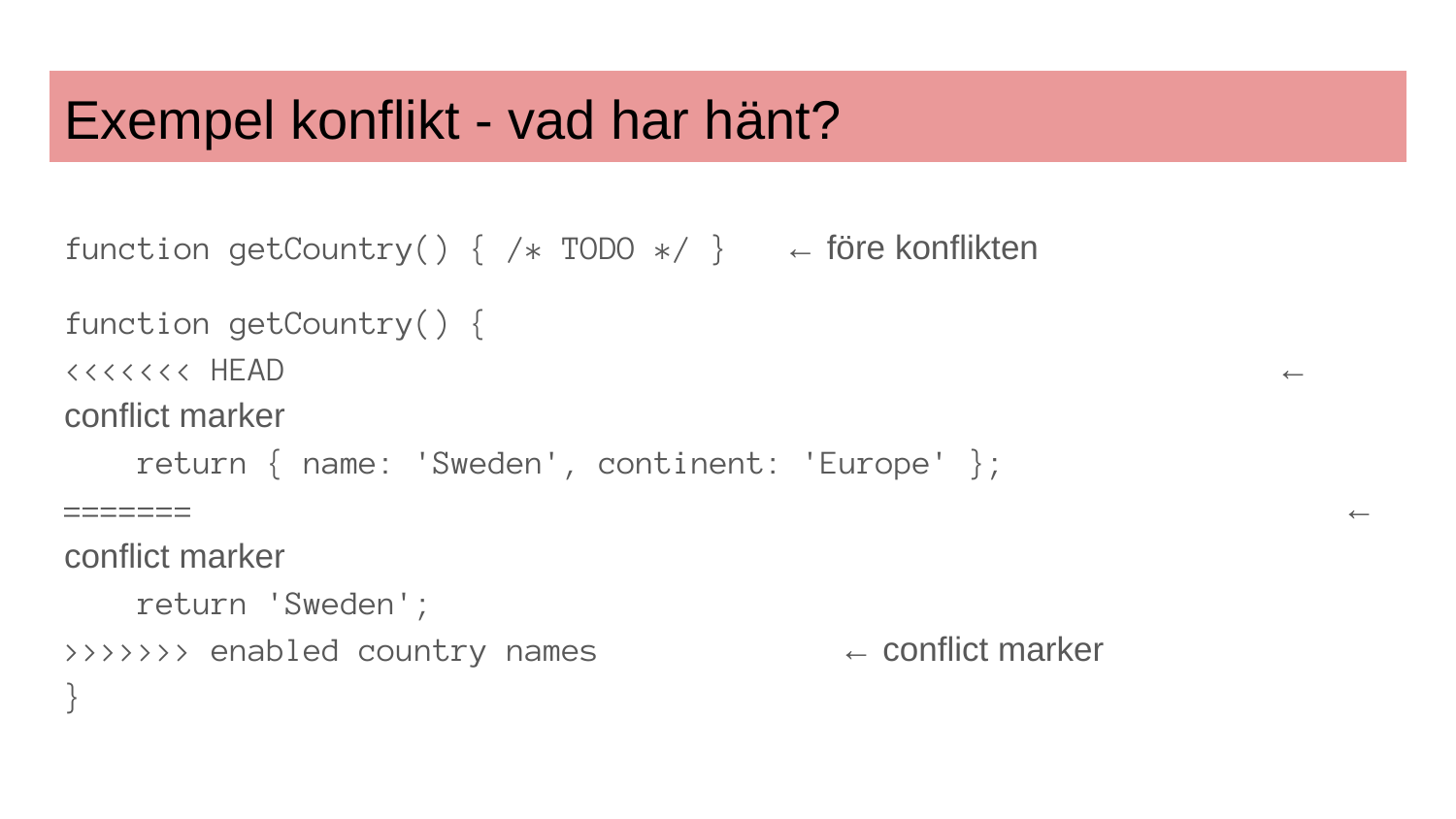

# Exempel konflikt - vad har hänt?
function getCountry() { /* TODO */ }   ← före konflikten
function getCountry() {
<<<<<<< HEAD							     ← conflict marker
    return { name: 'Sweden', continent: 'Europe' };
=======								            ← conflict marker
    return 'Sweden';
>>>>>>> enabled country names 		     ← conflict marker
}